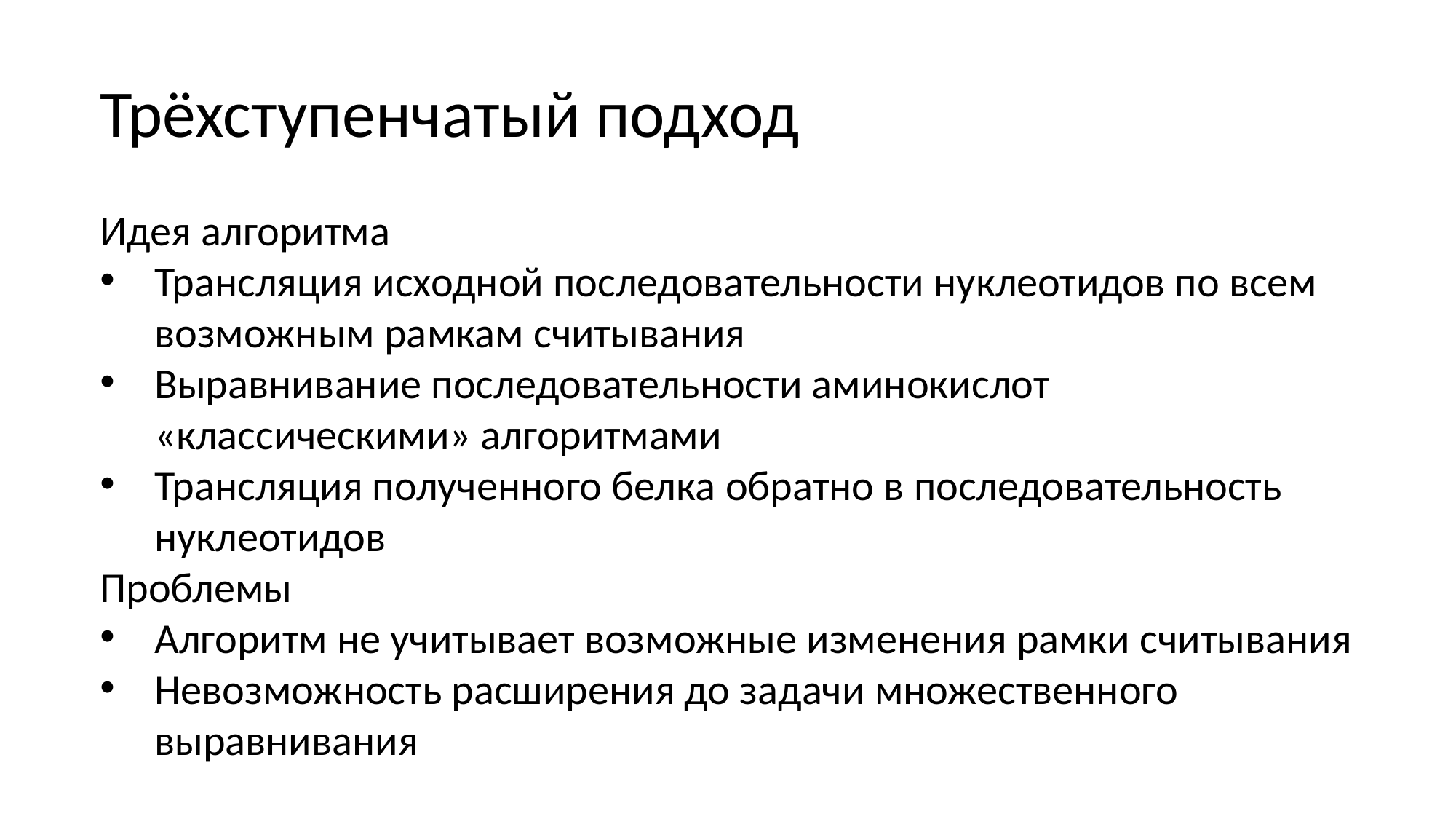

# Трёхступенчатый подход
Идея алгоритма
Трансляция исходной последовательности нуклеотидов по всем возможным рамкам считывания
Выравнивание последовательности аминокислот «классическими» алгоритмами
Трансляция полученного белка обратно в последовательность нуклеотидов
Проблемы
Алгоритм не учитывает возможные изменения рамки считывания
Невозможность расширения до задачи множественного выравнивания